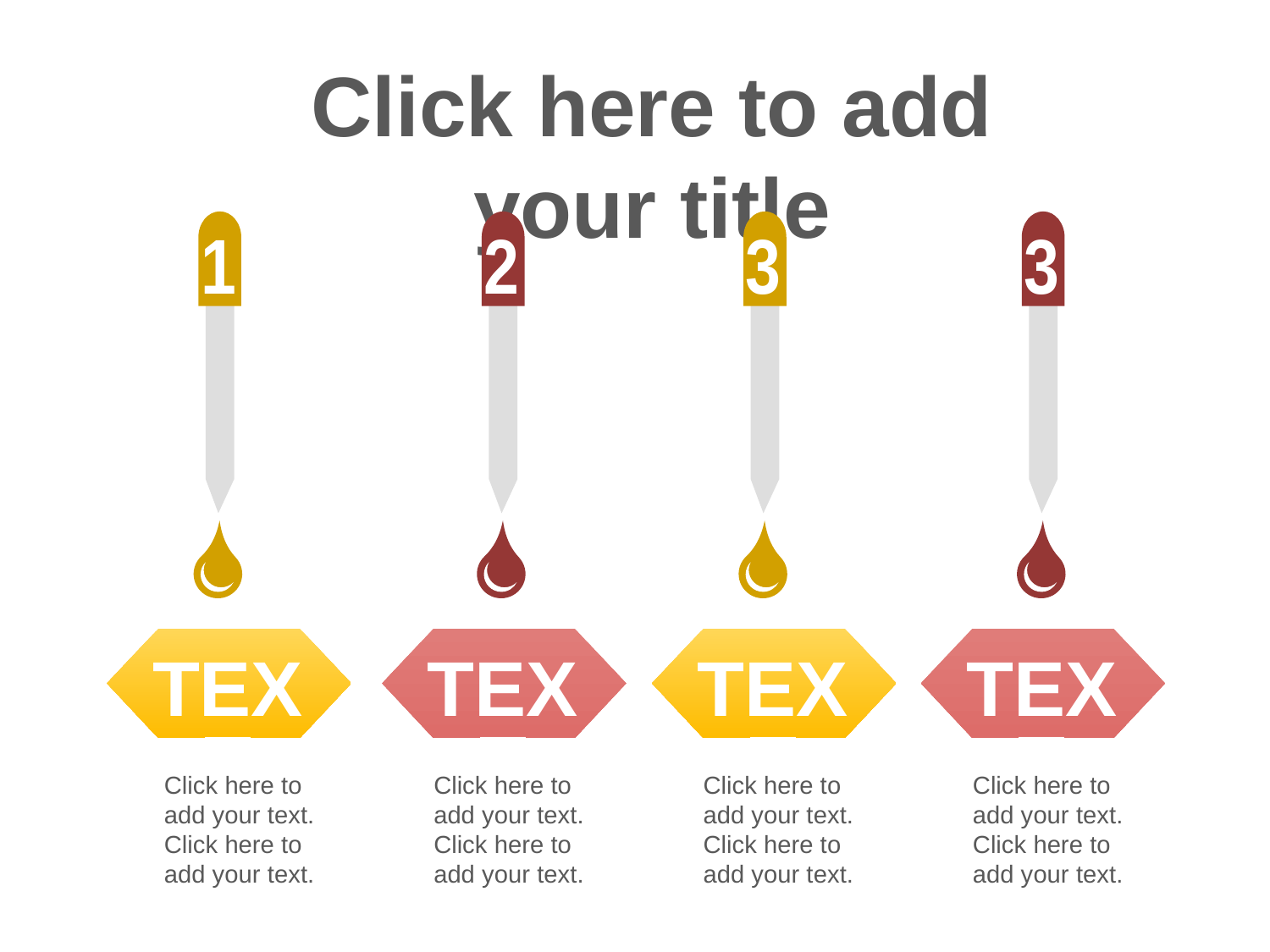

Click here to add your title

1
2
3
3

TEXT
TEXT
TEXT
TEXT
Click here to add your text. Click here to add your text.
Click here to add your text. Click here to add your text.
Click here to add your text. Click here to add your text.
Click here to add your text. Click here to add your text.